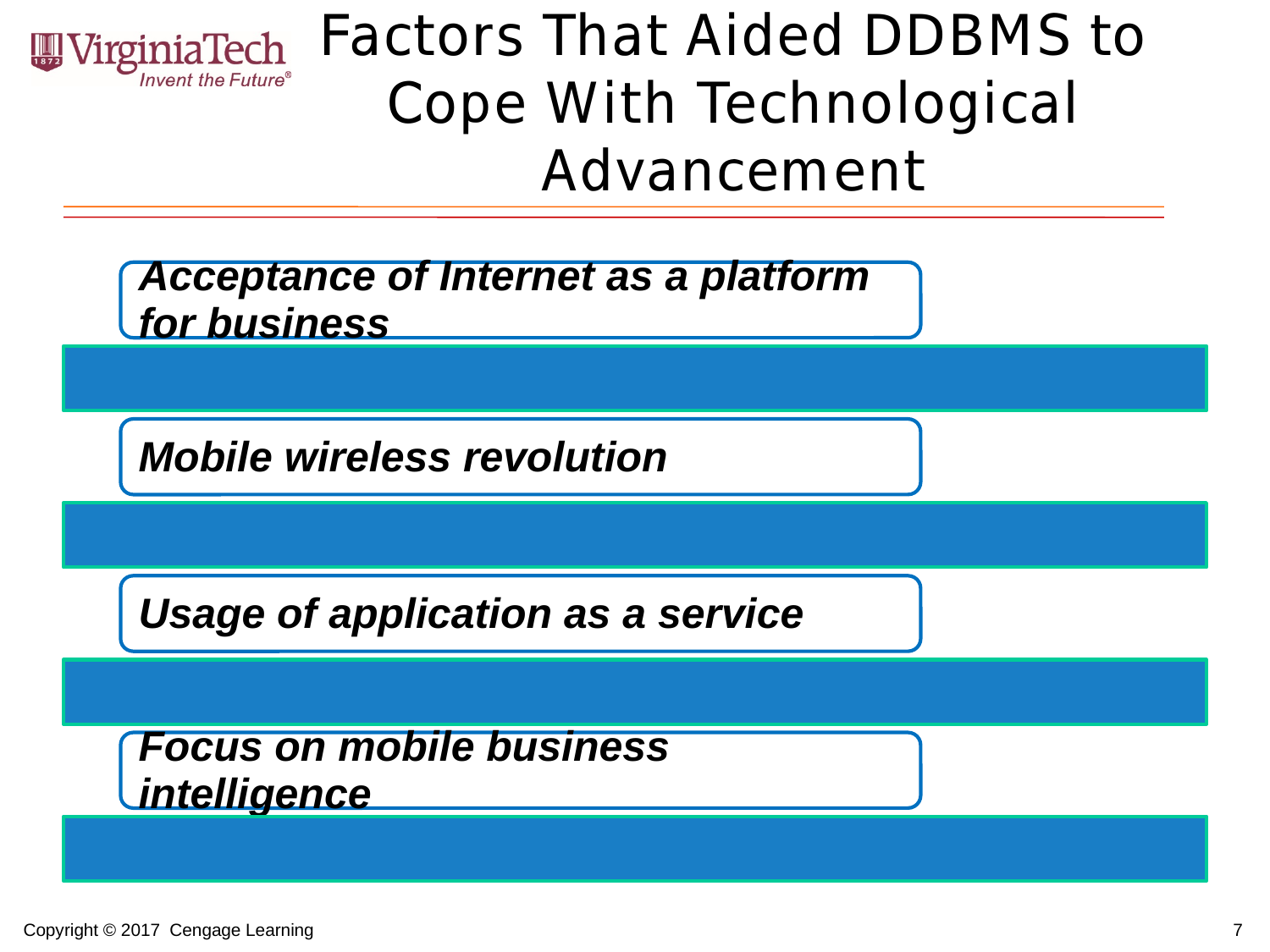

# Factors That Aided DDBMS to Cope With Technological Advancement
Acceptance of Internet as a platform for business
Mobile wireless revolution
Usage of application as a service
Focus on mobile business intelligence
7
Copyright © 2017  Cengage Learning